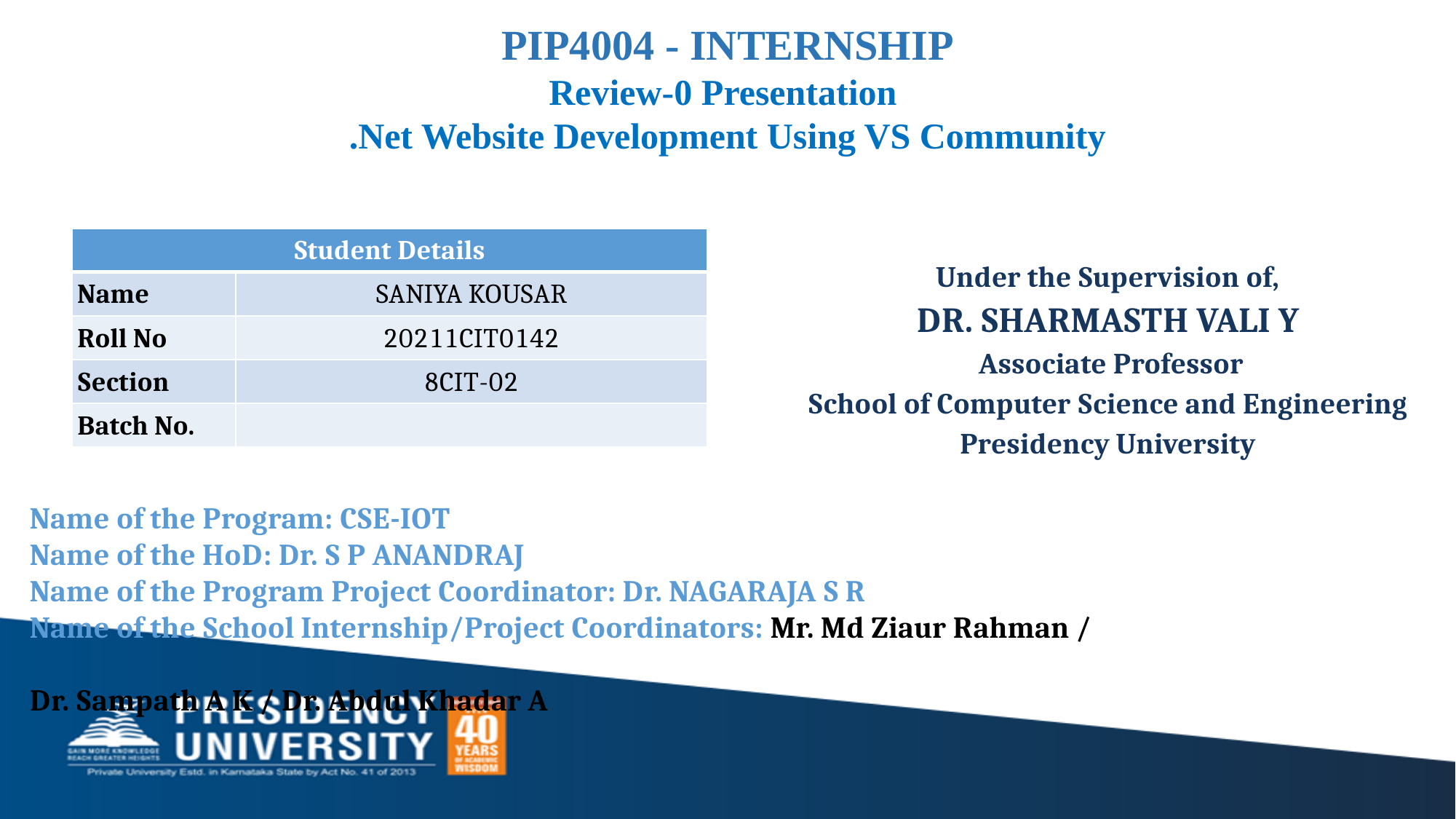

PIP4004 - INTERNSHIP
Review-0 Presentation
.Net Website Development Using VS Community
| Student Details |  |
| --- | --- |
| Name | SANIYA KOUSAR |
| Roll No | 20211CIT0142 |
| Section | 8CIT-02 |
| Batch No. |  |
Under the Supervision of,
DR. SHARMASTH VALI Y
 Associate Professor
School of Computer Science and Engineering
Presidency University
Name of the Program: CSE-IOT
Name of the HoD: Dr. S P ANANDRAJ
Name of the Program Project Coordinator: Dr. NAGARAJA S R
Name of the School Internship/Project Coordinators: Mr. Md Ziaur Rahman /
 													    Dr. Sampath A K / Dr. Abdul Khadar A